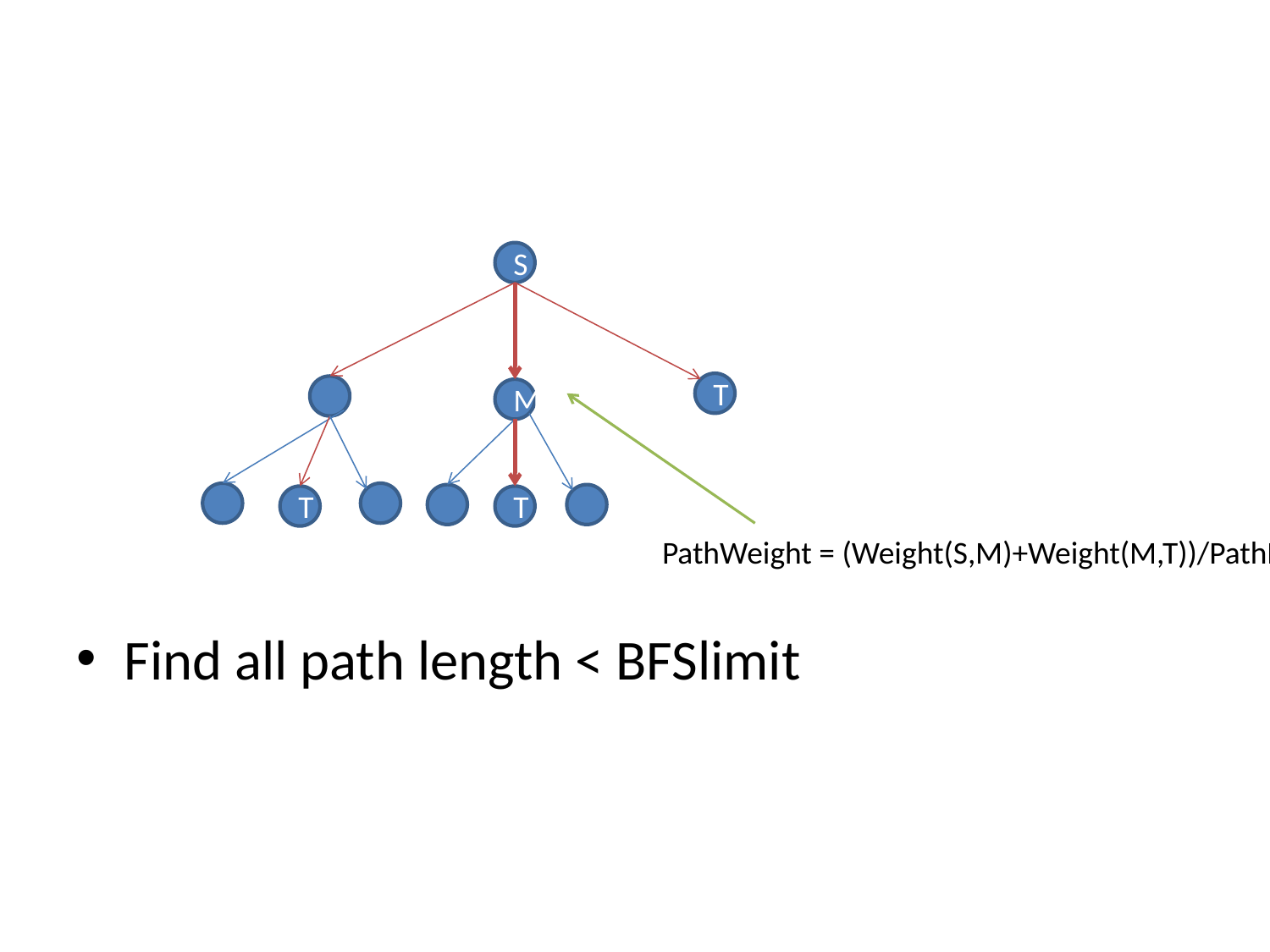

#

Find all path length < BFSlimit

S
T

M

T
T
PathWeight = (Weight(S,M)+Weight(M,T))/PathLength